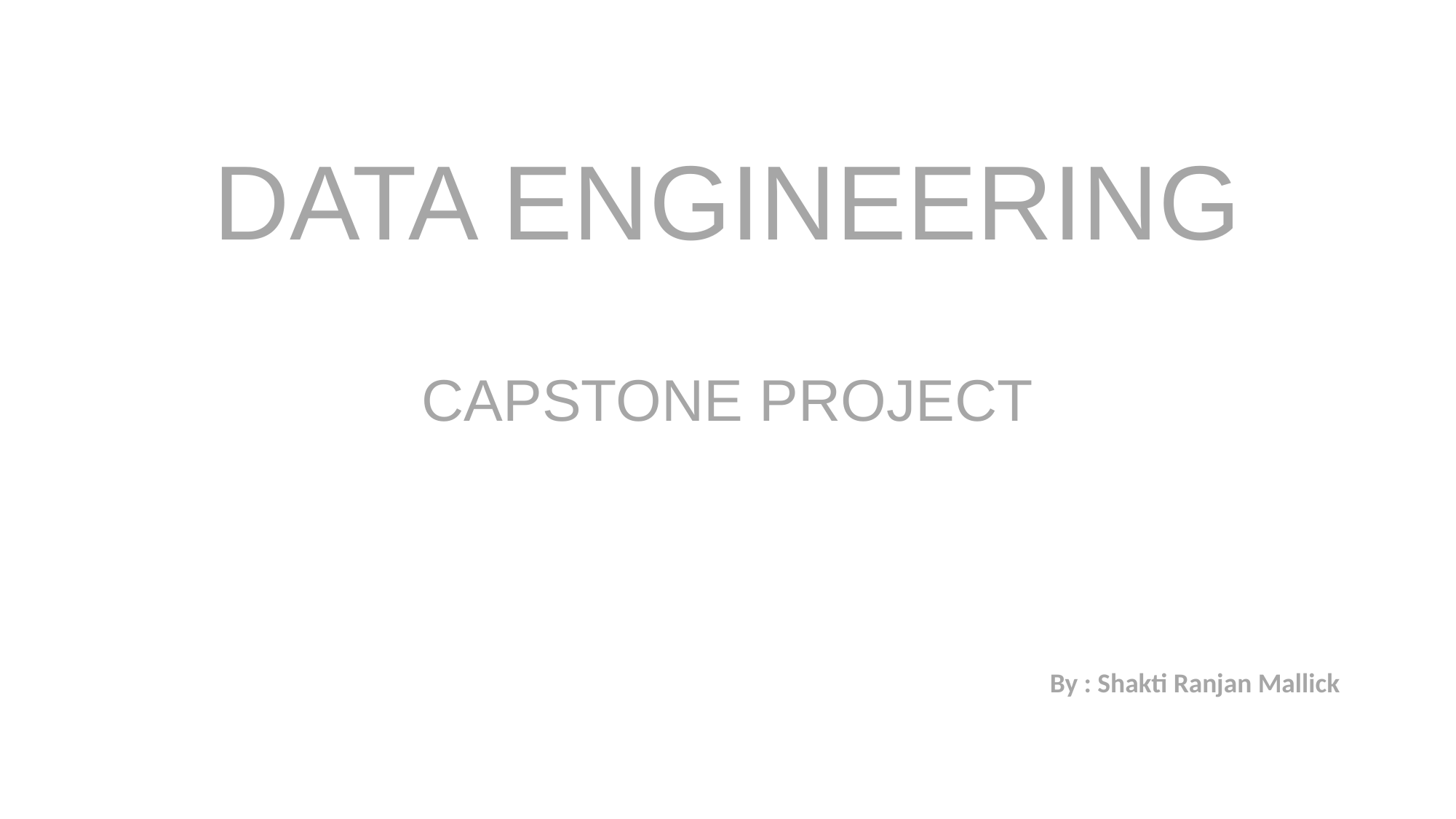

# DATA ENGINEERING
CAPSTONE PROJECT

By : Shakti Ranjan Mallick